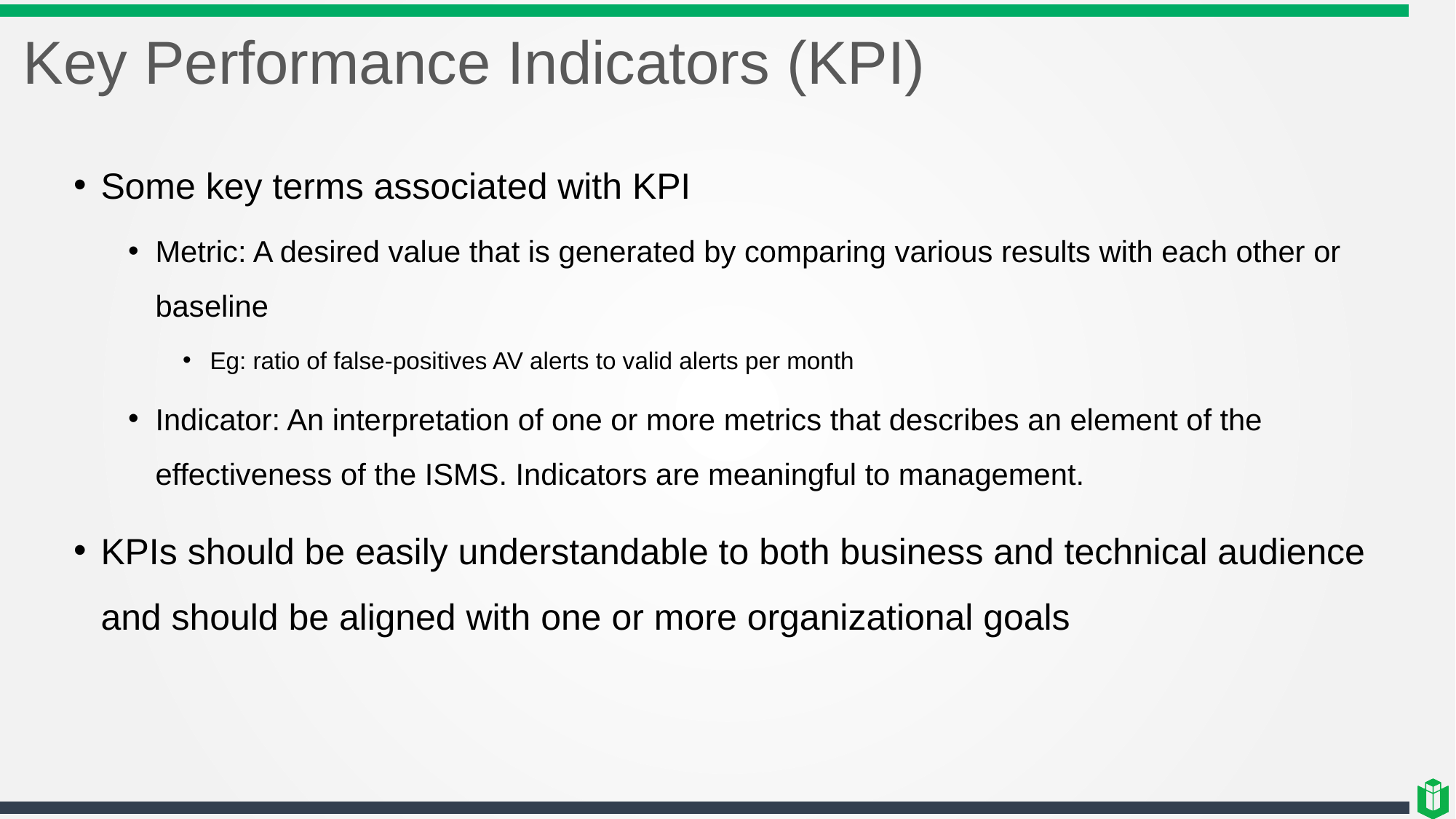

# Key Performance Indicators (KPI)

Some key terms associated with KPI
Metric: A desired value that is generated by comparing various results with each other or baseline
Eg: ratio of false-positives AV alerts to valid alerts per month
Indicator: An interpretation of one or more metrics that describes an element of the effectiveness of the ISMS. Indicators are meaningful to management.
KPIs should be easily understandable to both business and technical audience and should be aligned with one or more organizational goals